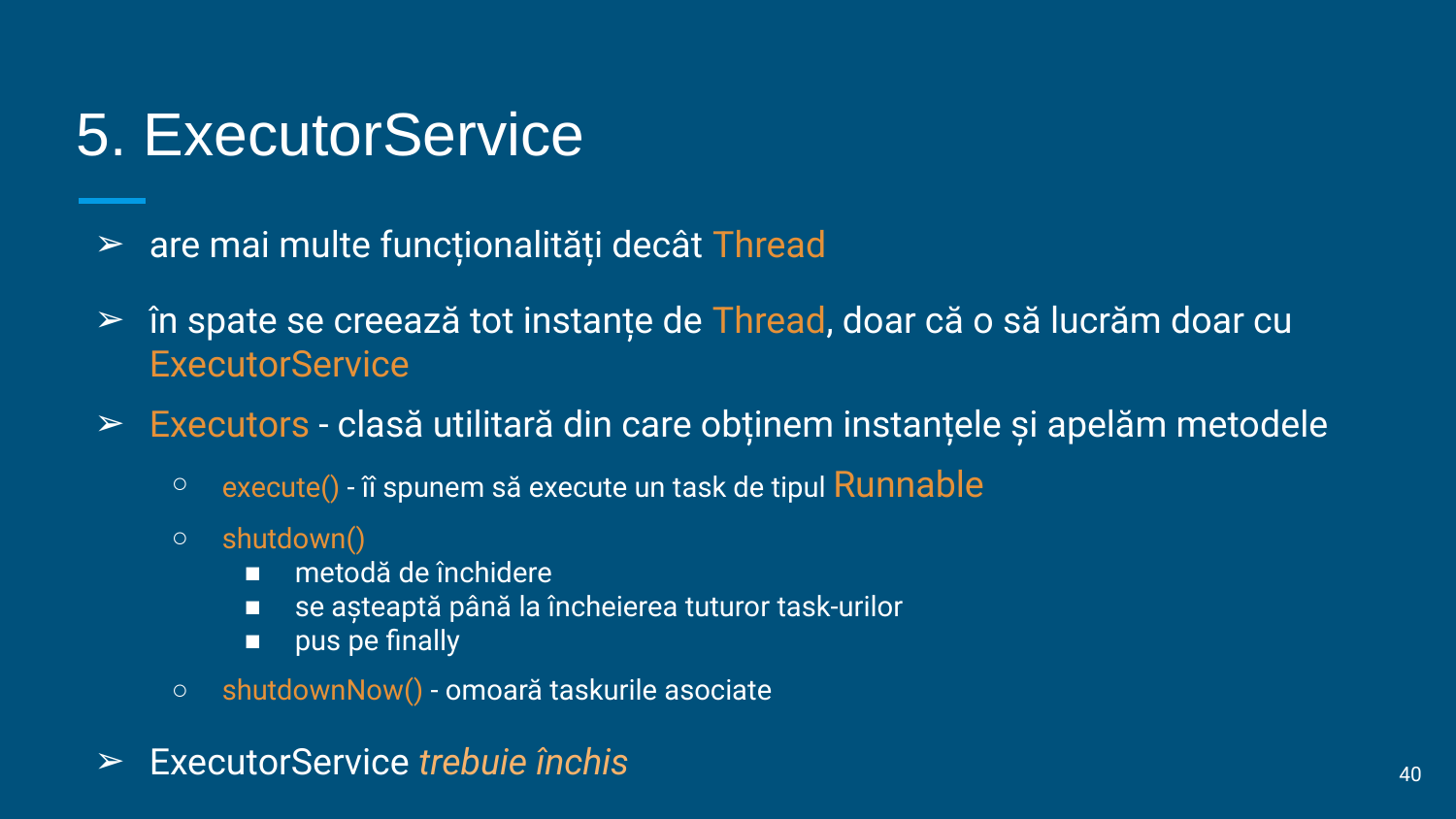

# 5. ExecutorService
are mai multe funcționalități decât Thread
în spate se creează tot instanțe de Thread, doar că o să lucrăm doar cu ExecutorService
Executors - clasă utilitară din care obținem instanțele și apelăm metodele
execute() - îî spunem să execute un task de tipul Runnable
shutdown()
metodă de închidere
se așteaptă până la încheierea tuturor task-urilor
pus pe finally
shutdownNow() - omoară taskurile asociate
ExecutorService trebuie închis
40